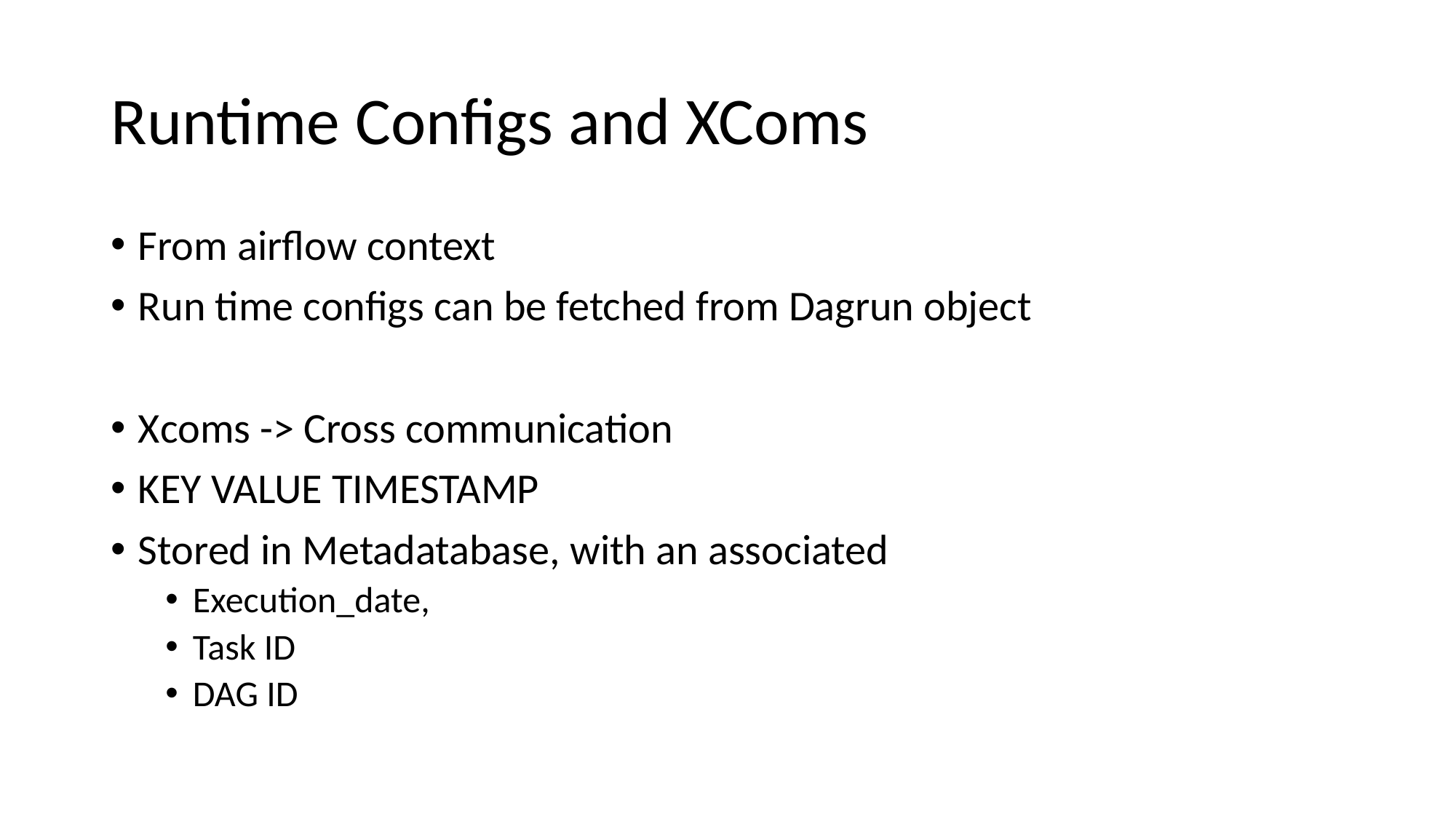

# Runtime Configs and XComs
From airflow context
Run time configs can be fetched from Dagrun object

Xcoms -> Cross communication
KEY VALUE TIMESTAMP
Stored in Metadatabase, with an associated
Execution_date,
Task ID
DAG ID